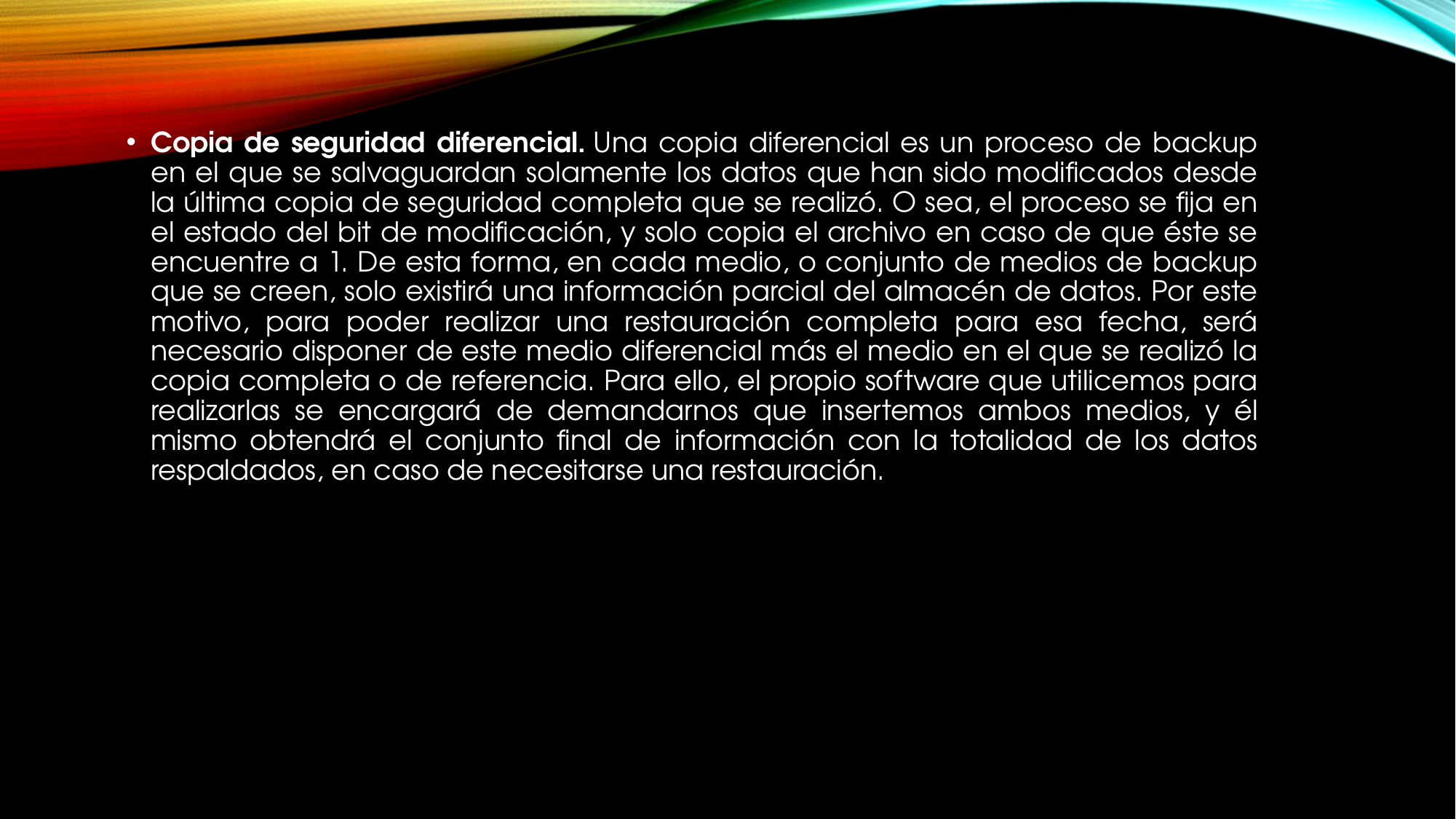

Copia de seguridad diferencial. Una copia diferencial es un proceso de backup en el que se salvaguardan solamente los datos que han sido modificados desde la última copia de seguridad completa que se realizó. O sea, el proceso se fija en el estado del bit de modificación, y solo copia el archivo en caso de que éste se encuentre a 1. De esta forma, en cada medio, o conjunto de medios de backup que se creen, solo existirá una información parcial del almacén de datos. Por este motivo, para poder realizar una restauración completa para esa fecha, será necesario disponer de este medio diferencial más el medio en el que se realizó la copia completa o de referencia. Para ello, el propio software que utilicemos para realizarlas se encargará de demandarnos que insertemos ambos medios, y él mismo obtendrá el conjunto final de información con la totalidad de los datos respaldados, en caso de necesitarse una restauración.